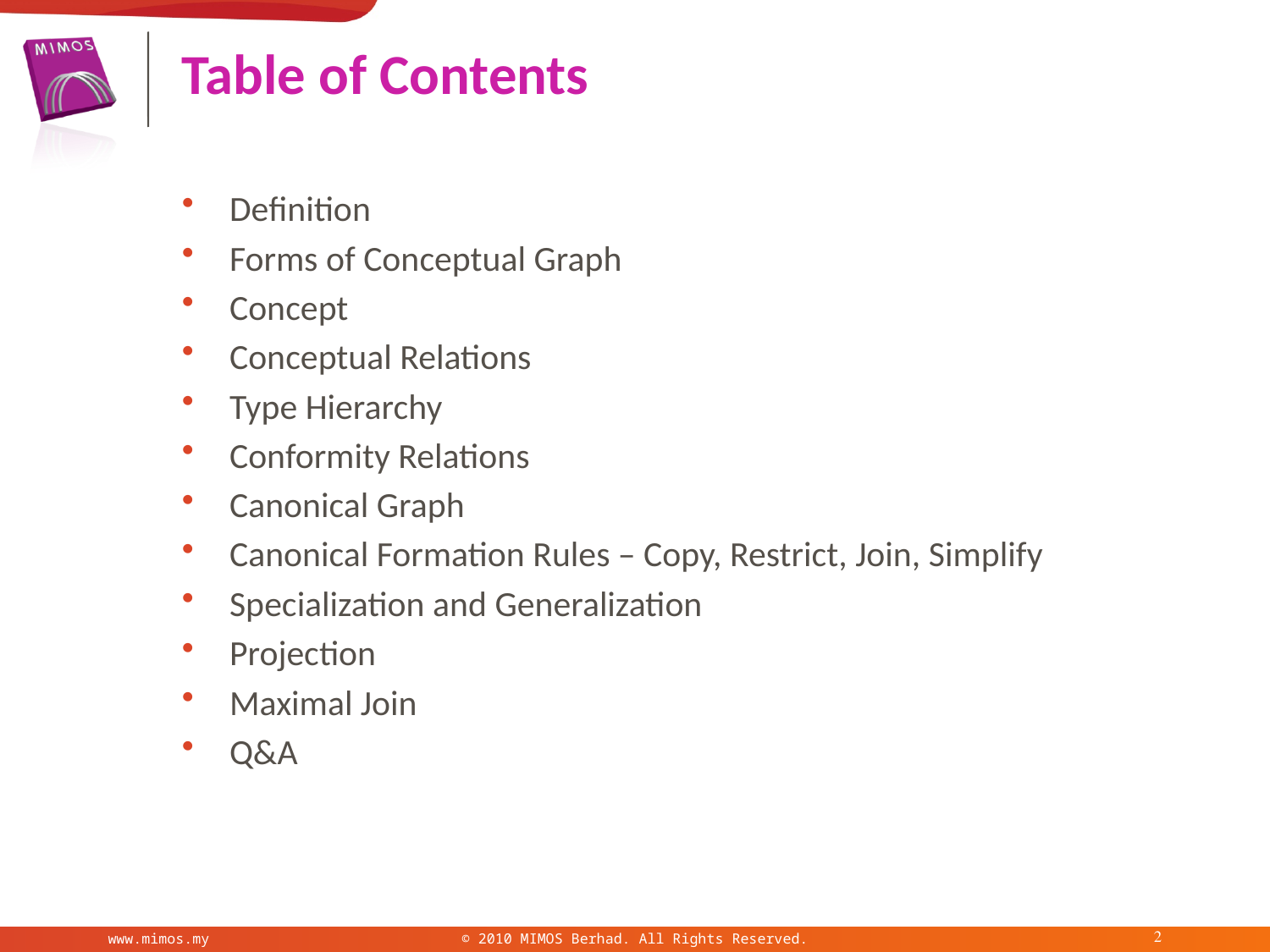

# Table of Contents
Definition
Forms of Conceptual Graph
Concept
Conceptual Relations
Type Hierarchy
Conformity Relations
Canonical Graph
Canonical Formation Rules – Copy, Restrict, Join, Simplify
Specialization and Generalization
Projection
Maximal Join
Q&A

2
www.mimos.my
© 2010 MIMOS Berhad. All Rights Reserved.